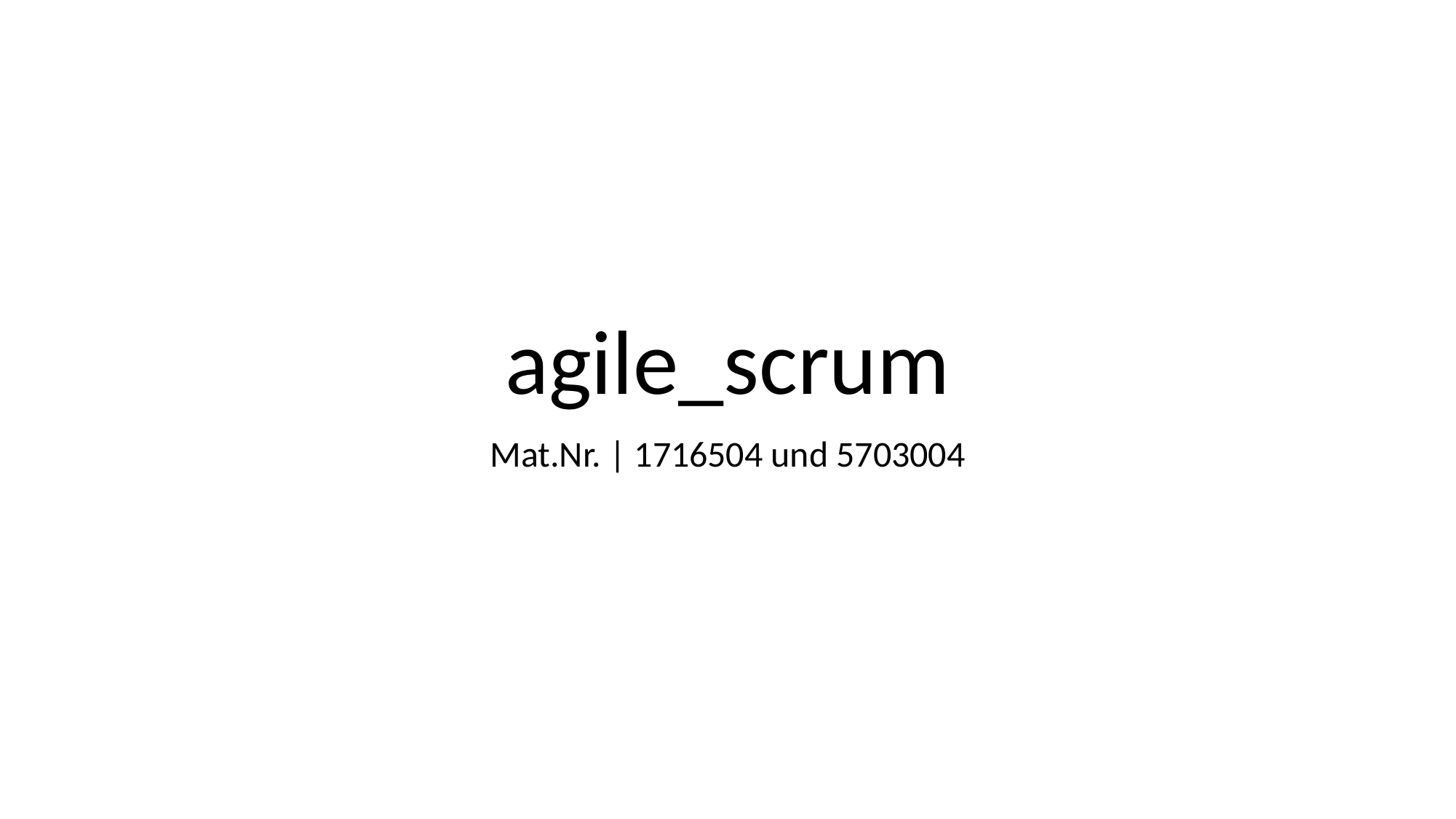

# agile_scrum
Mat.Nr. | 1716504 und 5703004